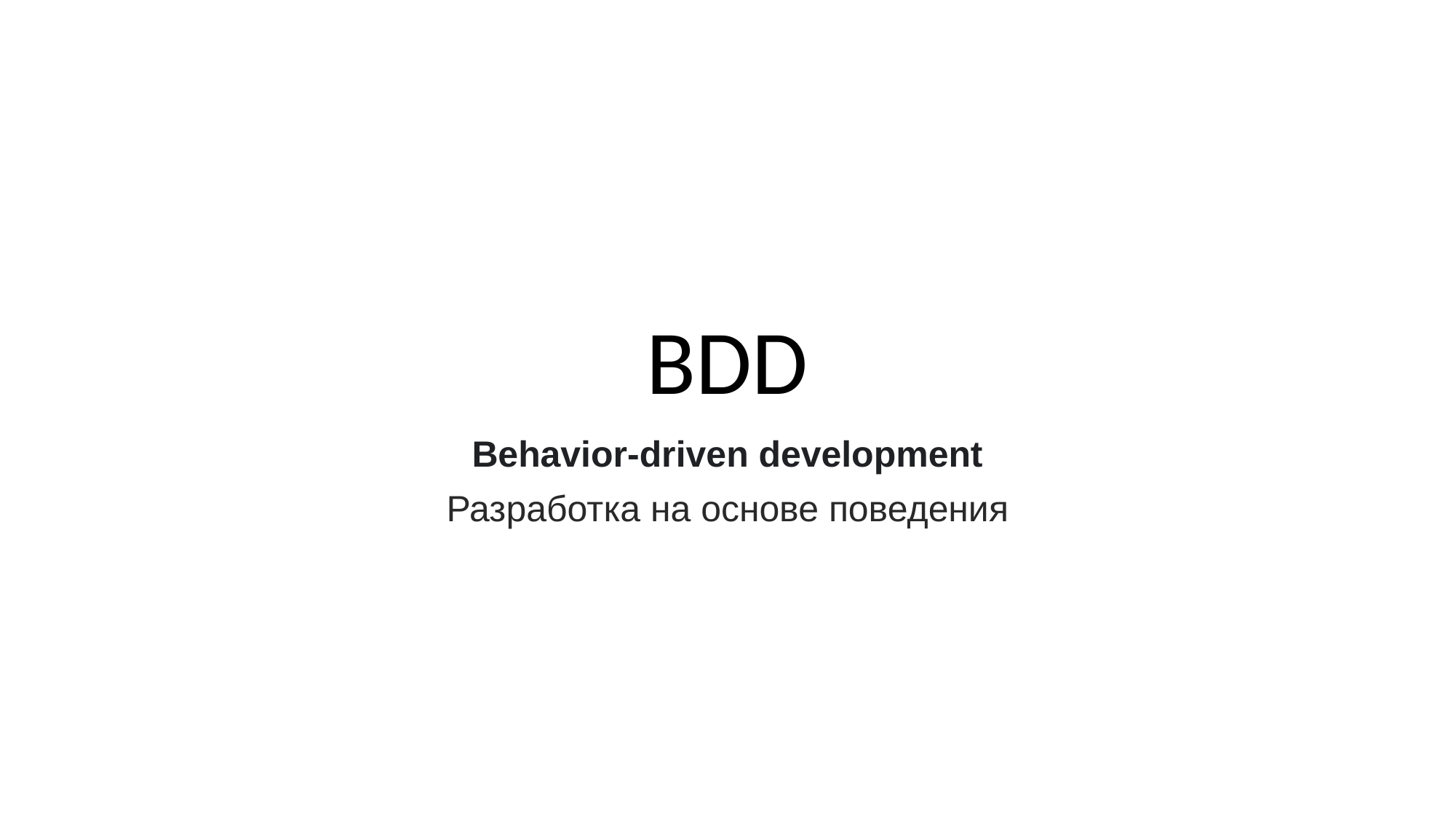

# BDD
Behavior-driven development
Разработка на основе поведения